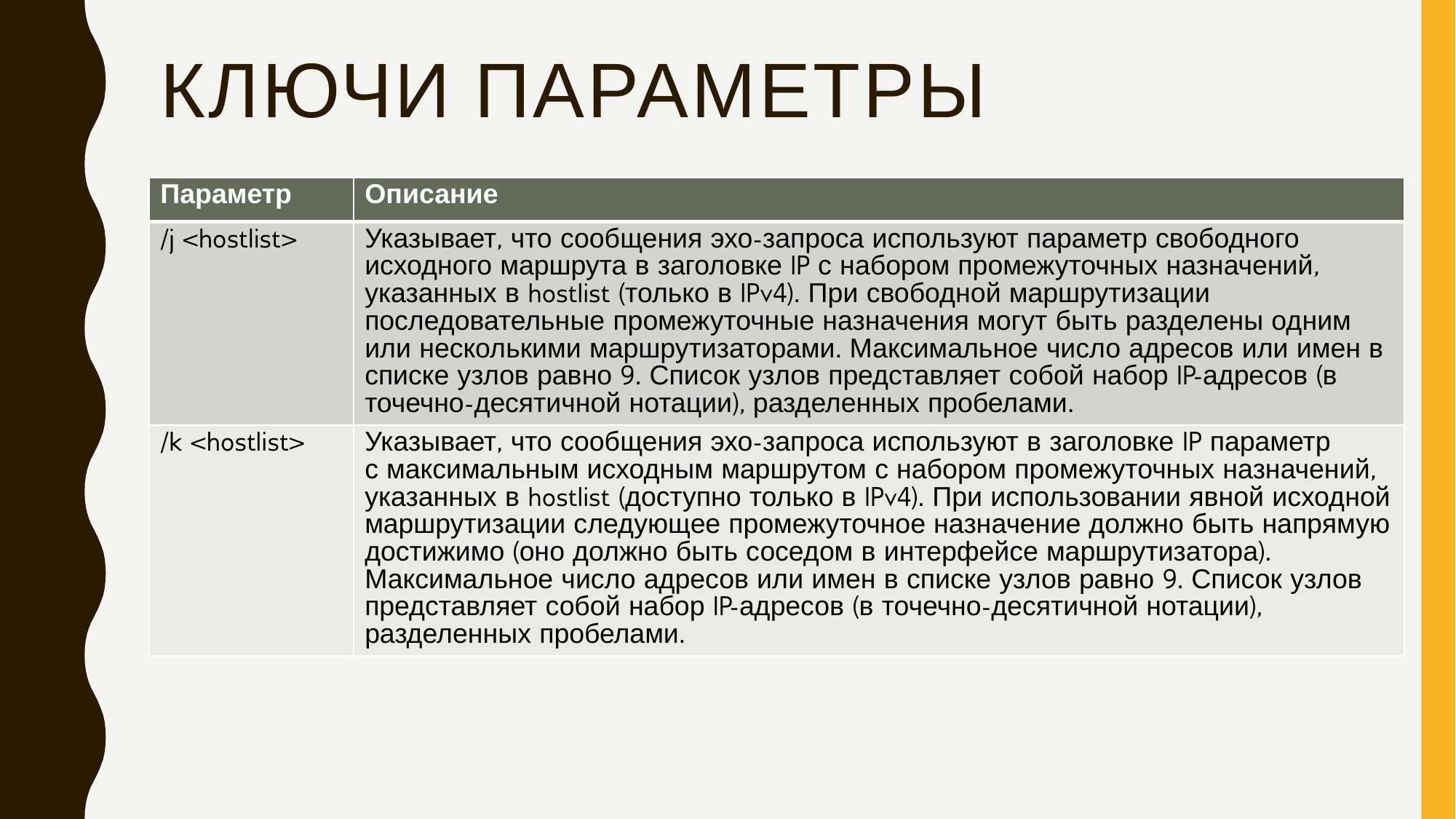

# Ключи параметры
| Параметр | Описание |
| --- | --- |
| /j <hostlist> | Указывает, что сообщения эхо-запроса используют параметр свободного исходного маршрута в заголовке IP с набором промежуточных назначений, указанных в hostlist (только в IPv4). При свободной маршрутизации последовательные промежуточные назначения могут быть разделены одним или несколькими маршрутизаторами. Максимальное число адресов или имен в списке узлов равно 9. Список узлов представляет собой набор IP-адресов (в точечно-десятичной нотации), разделенных пробелами. |
| /k <hostlist> | Указывает, что сообщения эхо-запроса используют в заголовке IP параметр с максимальным исходным маршрутом с набором промежуточных назначений, указанных в hostlist (доступно только в IPv4). При использовании явной исходной маршрутизации следующее промежуточное назначение должно быть напрямую достижимо (оно должно быть соседом в интерфейсе маршрутизатора). Максимальное число адресов или имен в списке узлов равно 9. Список узлов представляет собой набор IP-адресов (в точечно-десятичной нотации), разделенных пробелами. |